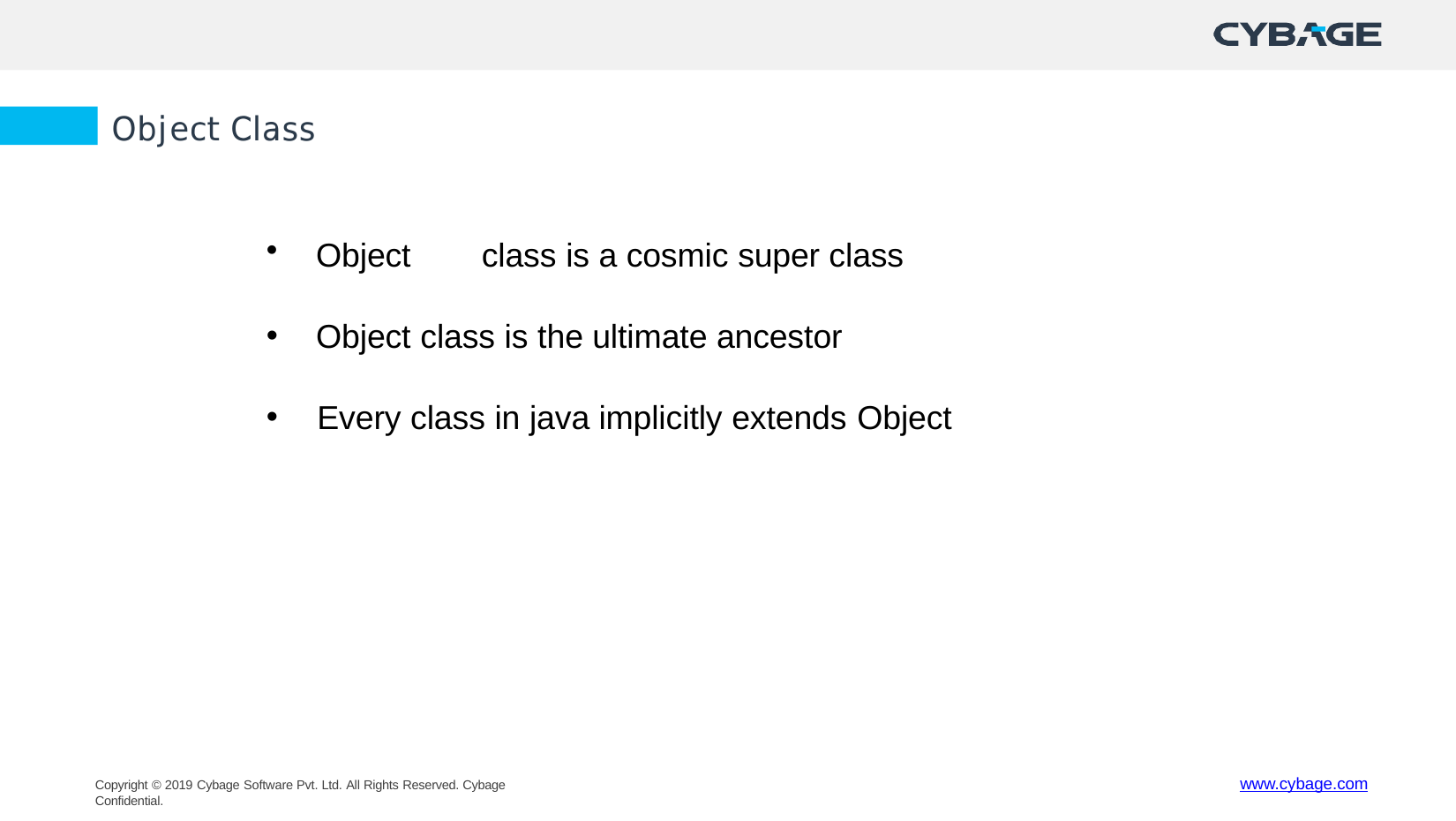

# Object Class
Object	class is a cosmic super class

Object class is the ultimate ancestor

Every class in java implicitly extends Object
www.cybage.com
Copyright © 2019 Cybage Software Pvt. Ltd. All Rights Reserved. Cybage Confidential.